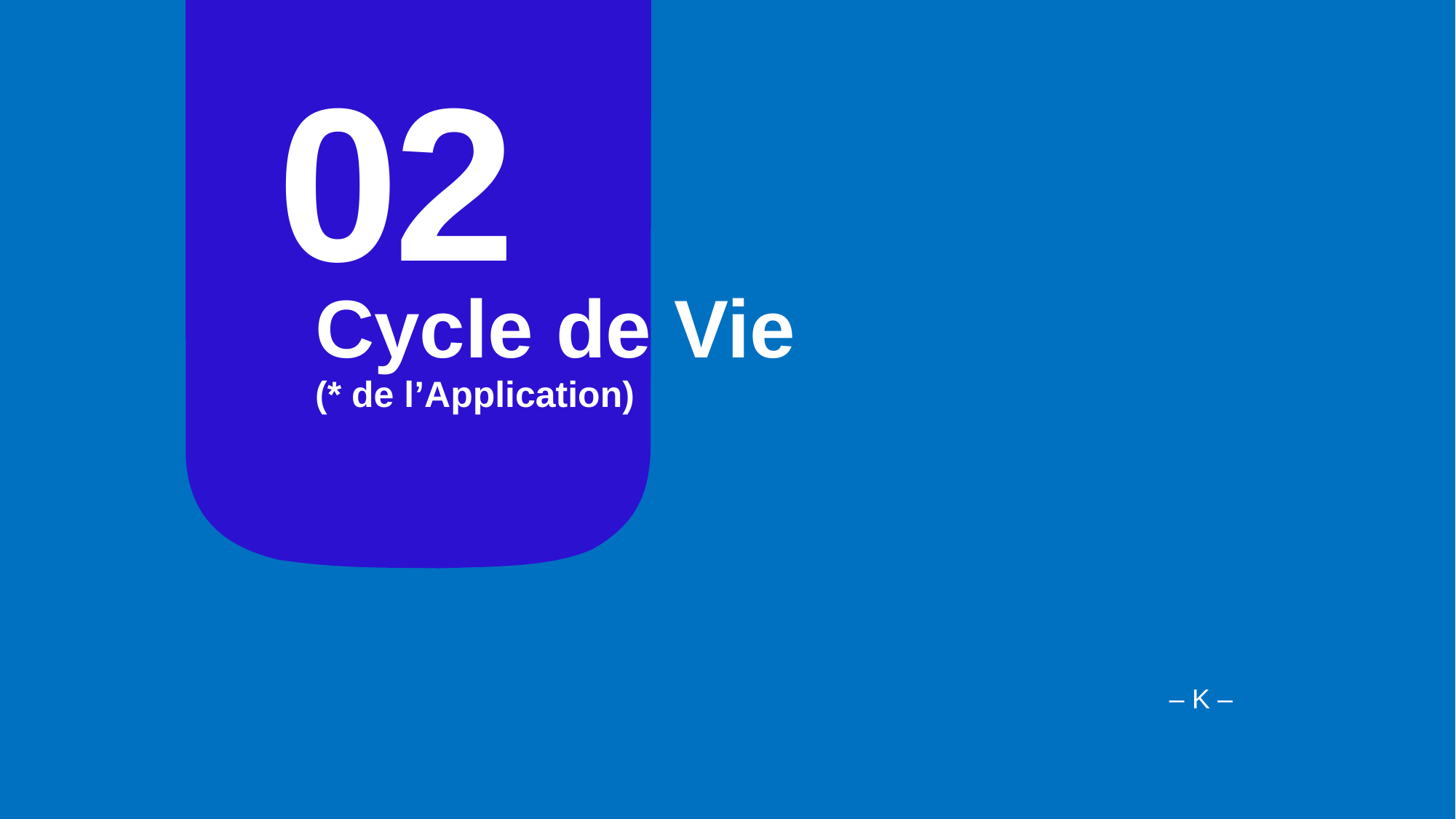

02
# Cycle de Vie (* de l’Application)